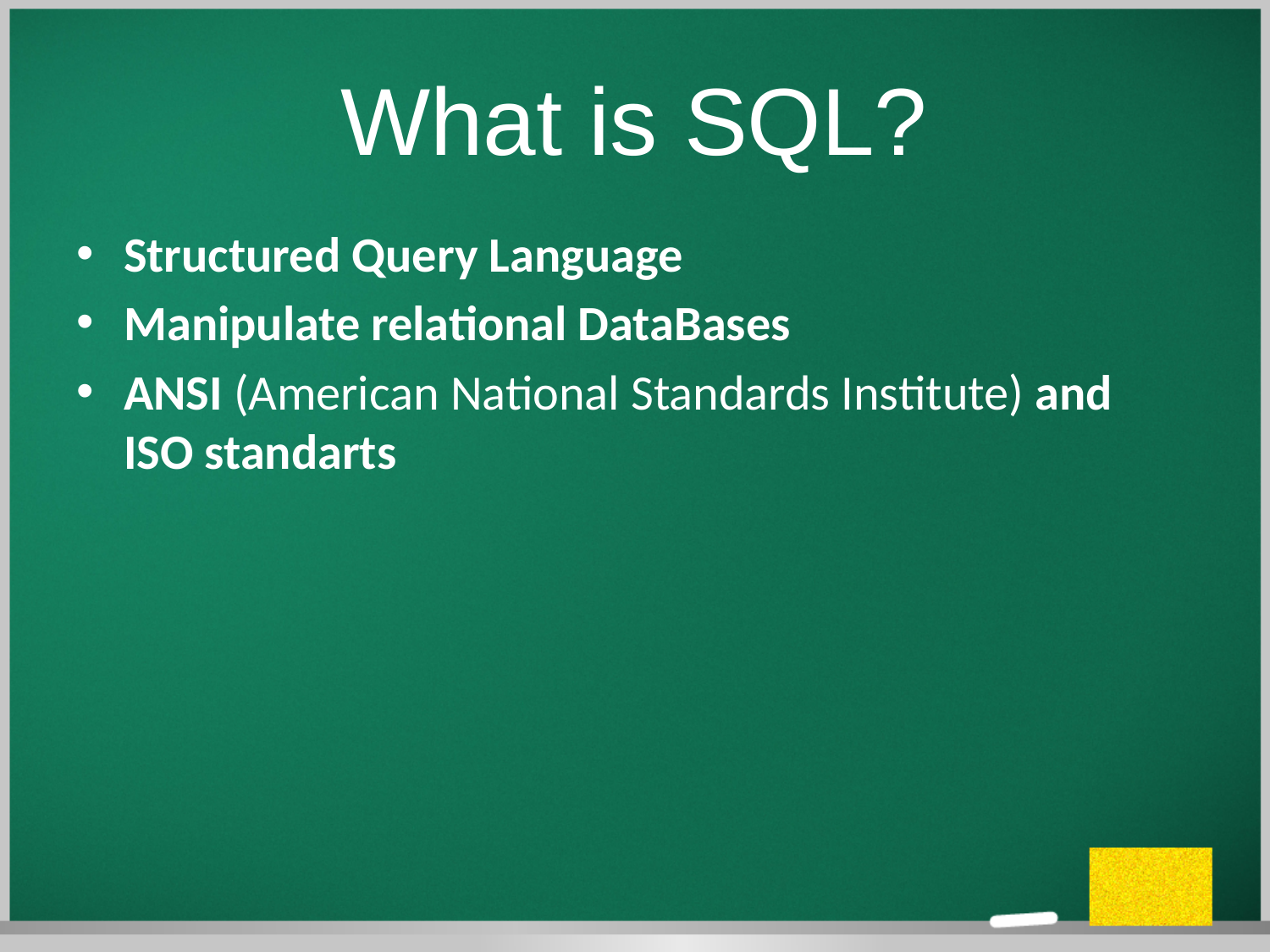

# What is SQL?
Structured Query Language
Manipulate relational DataBases
ANSI (American National Standards Institute) and ISO standarts